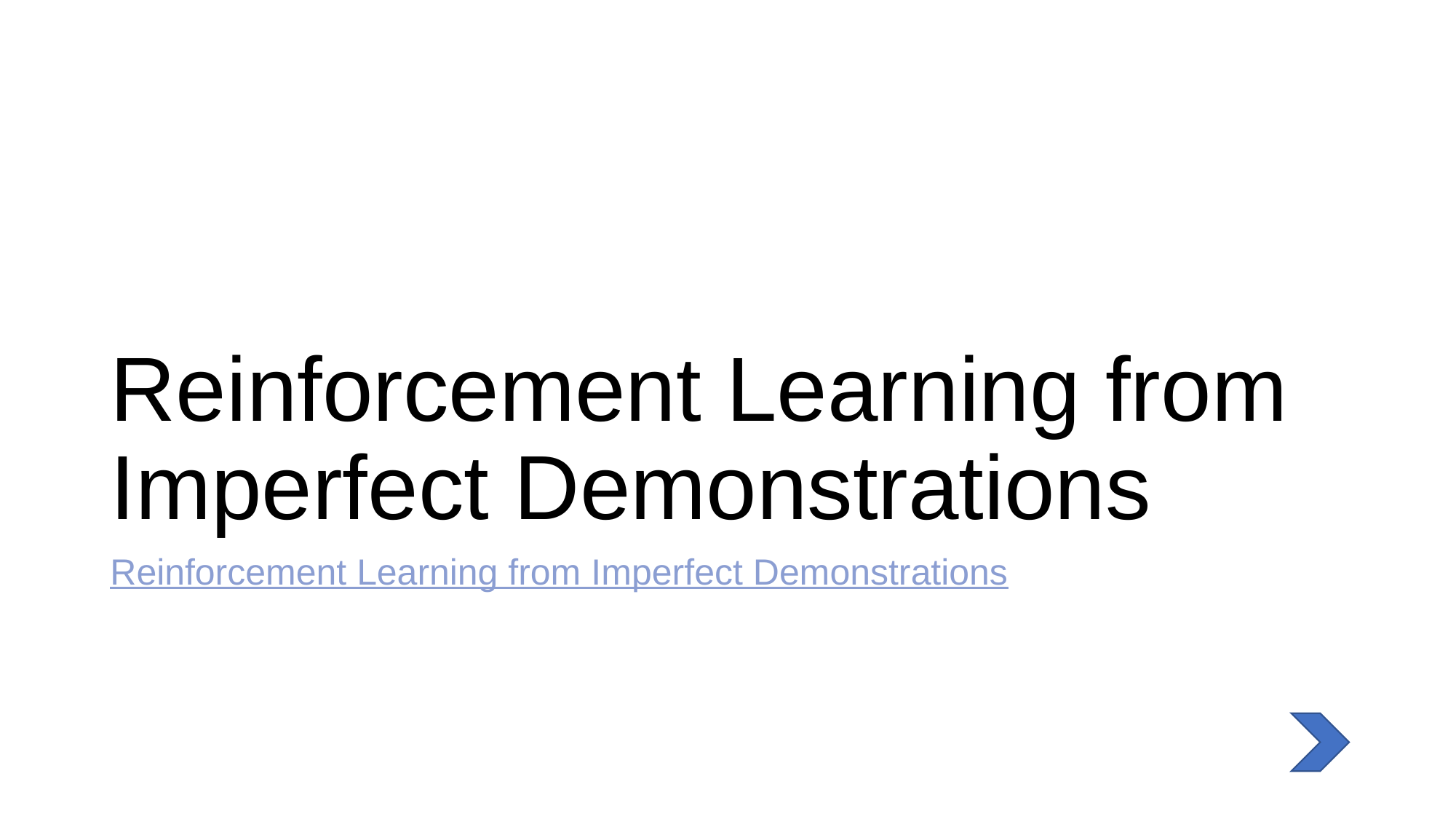

# Reinforcement Learning from Imperfect Demonstrations
Reinforcement Learning from Imperfect Demonstrations